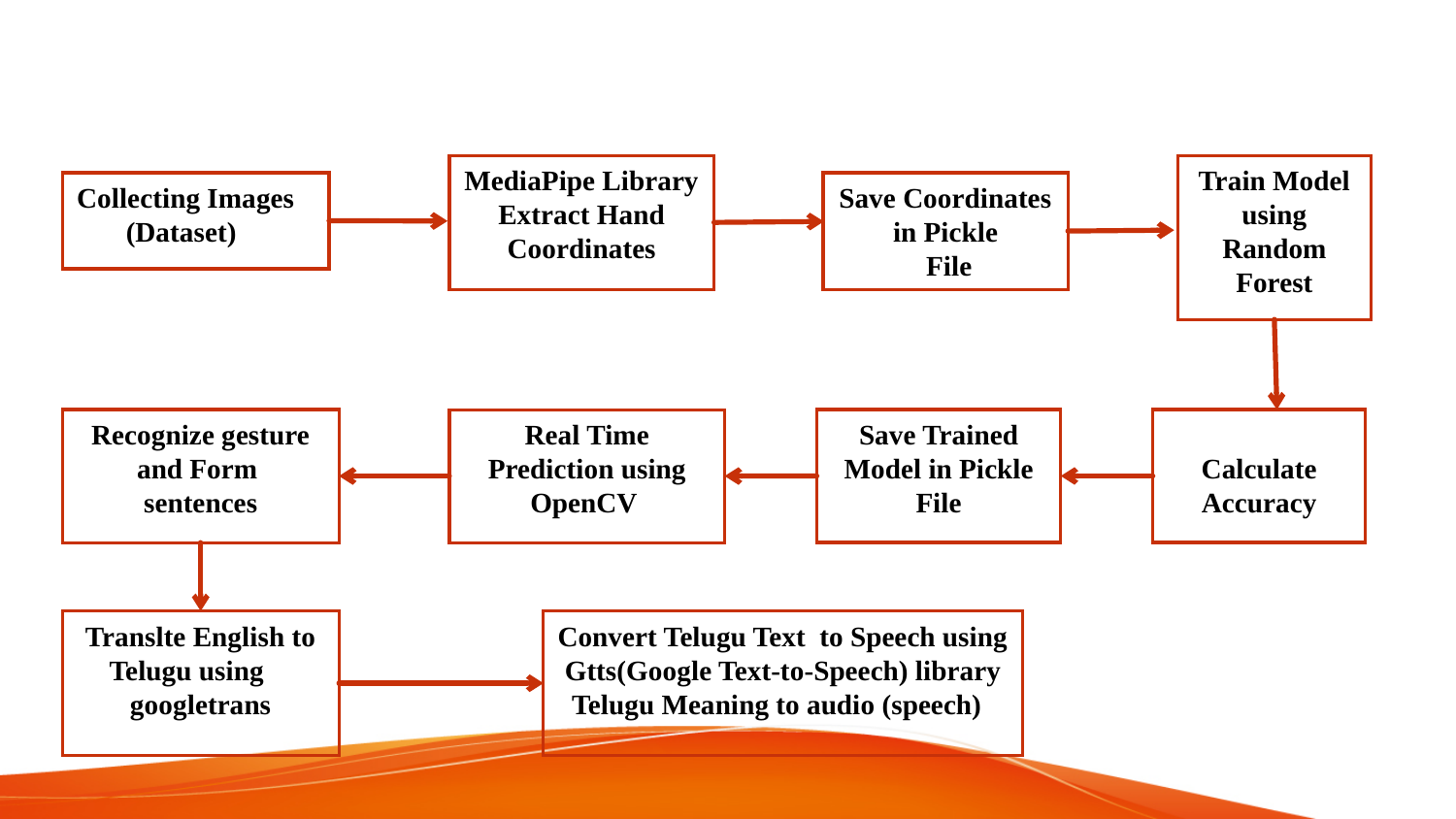

MediaPipe Library Extract Hand Coordinates
Train Model using Random Forest
Collecting Images
       (Dataset)
Save Coordinates in Pickle
 File
Recognize gesture and Form
sentences

Calculate Accuracy
Real Time Prediction using OpenCV
Save Trained Model in Pickle File
Translte English to Telugu using     googletrans
Convert Telugu Text  to Speech using  Gtts(Google Text-to-Speech) library
  Telugu Meaning to audio (speech)